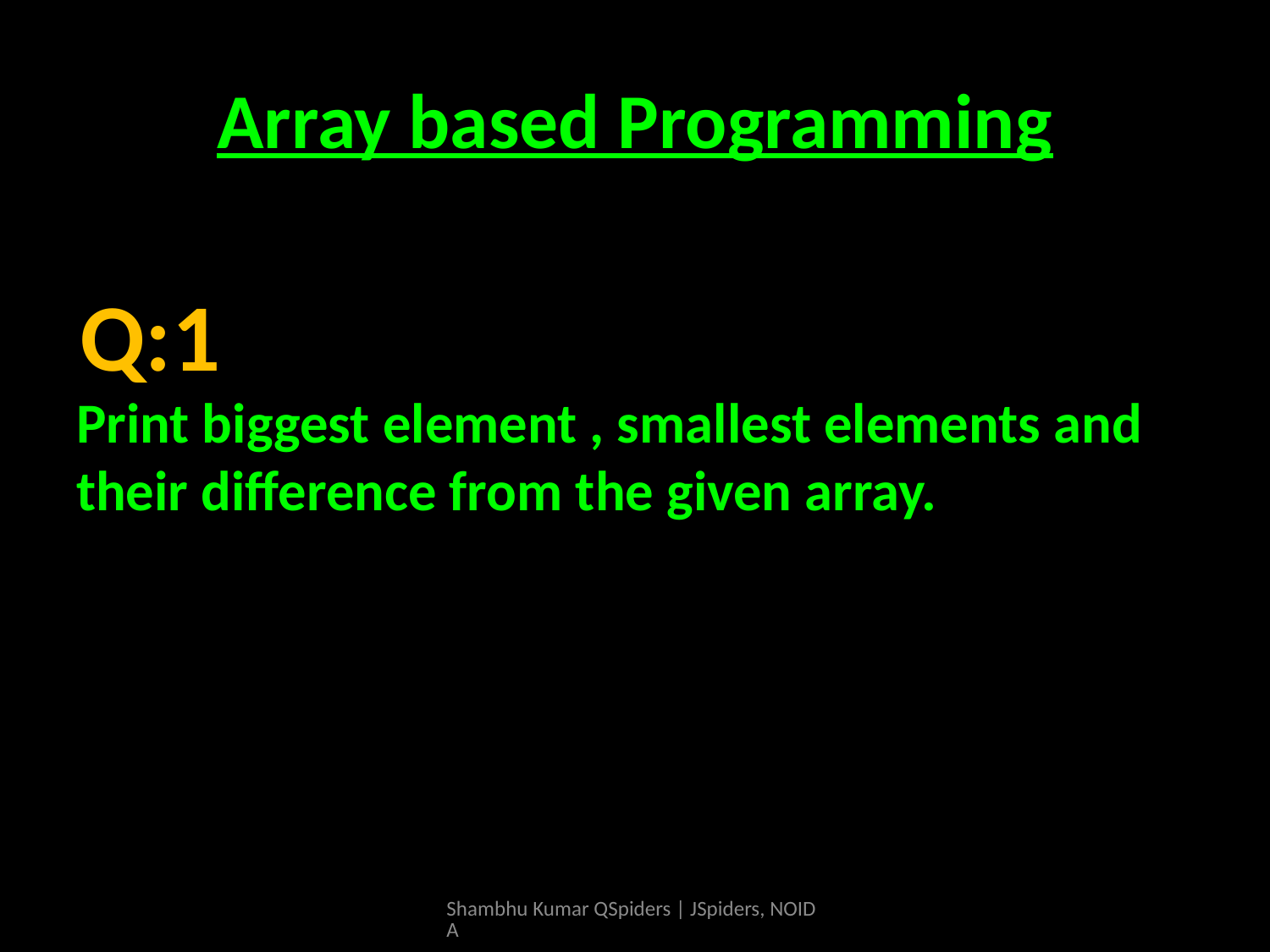

# Array based Programming

Print biggest element , smallest elements and their difference from the given array.
Q:1
Shambhu Kumar QSpiders | JSpiders, NOIDA